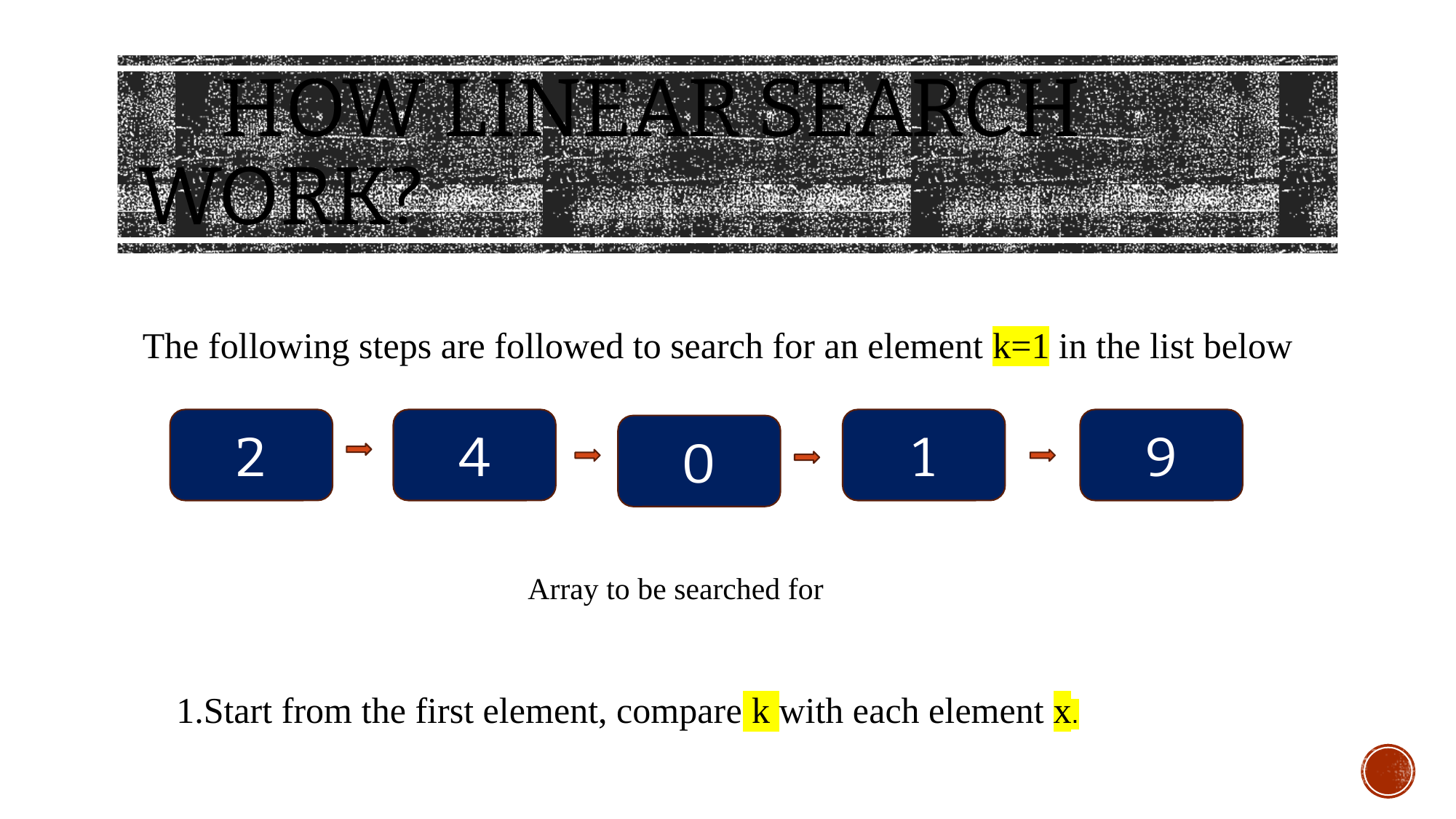

# How linear search work?

The following steps are followed to search for an element k=1 in the list below
9
2
4
1
0

Array to be searched for
1.Start from the first element, compare k with each element x.